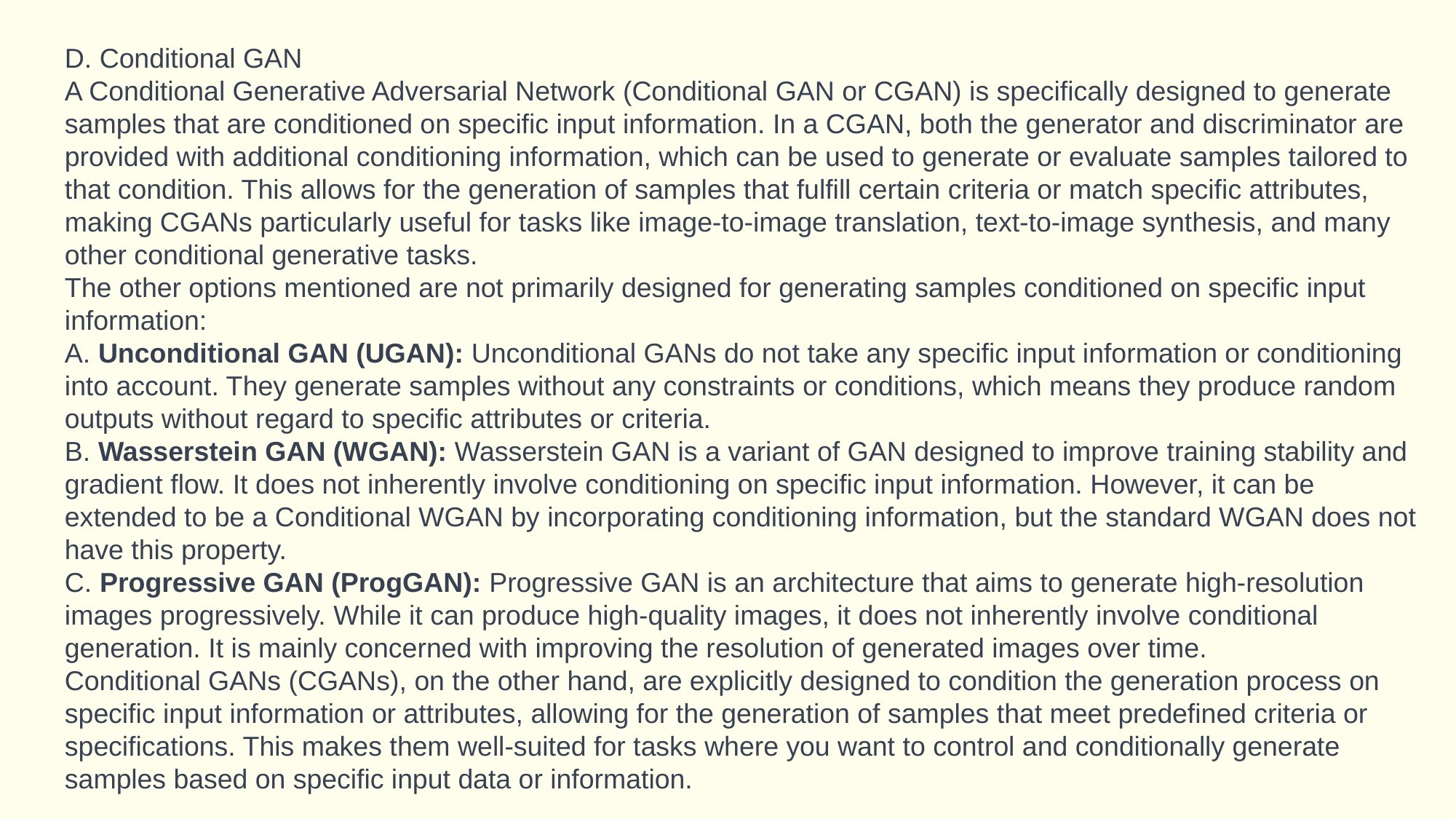

D. Conditional GAN
A Conditional Generative Adversarial Network (Conditional GAN or CGAN) is specifically designed to generate samples that are conditioned on specific input information. In a CGAN, both the generator and discriminator are provided with additional conditioning information, which can be used to generate or evaluate samples tailored to that condition. This allows for the generation of samples that fulfill certain criteria or match specific attributes, making CGANs particularly useful for tasks like image-to-image translation, text-to-image synthesis, and many other conditional generative tasks.
The other options mentioned are not primarily designed for generating samples conditioned on specific input information:
A. Unconditional GAN (UGAN): Unconditional GANs do not take any specific input information or conditioning into account. They generate samples without any constraints or conditions, which means they produce random outputs without regard to specific attributes or criteria.
B. Wasserstein GAN (WGAN): Wasserstein GAN is a variant of GAN designed to improve training stability and gradient flow. It does not inherently involve conditioning on specific input information. However, it can be extended to be a Conditional WGAN by incorporating conditioning information, but the standard WGAN does not have this property.
C. Progressive GAN (ProgGAN): Progressive GAN is an architecture that aims to generate high-resolution images progressively. While it can produce high-quality images, it does not inherently involve conditional generation. It is mainly concerned with improving the resolution of generated images over time.
Conditional GANs (CGANs), on the other hand, are explicitly designed to condition the generation process on specific input information or attributes, allowing for the generation of samples that meet predefined criteria or specifications. This makes them well-suited for tasks where you want to control and conditionally generate samples based on specific input data or information.